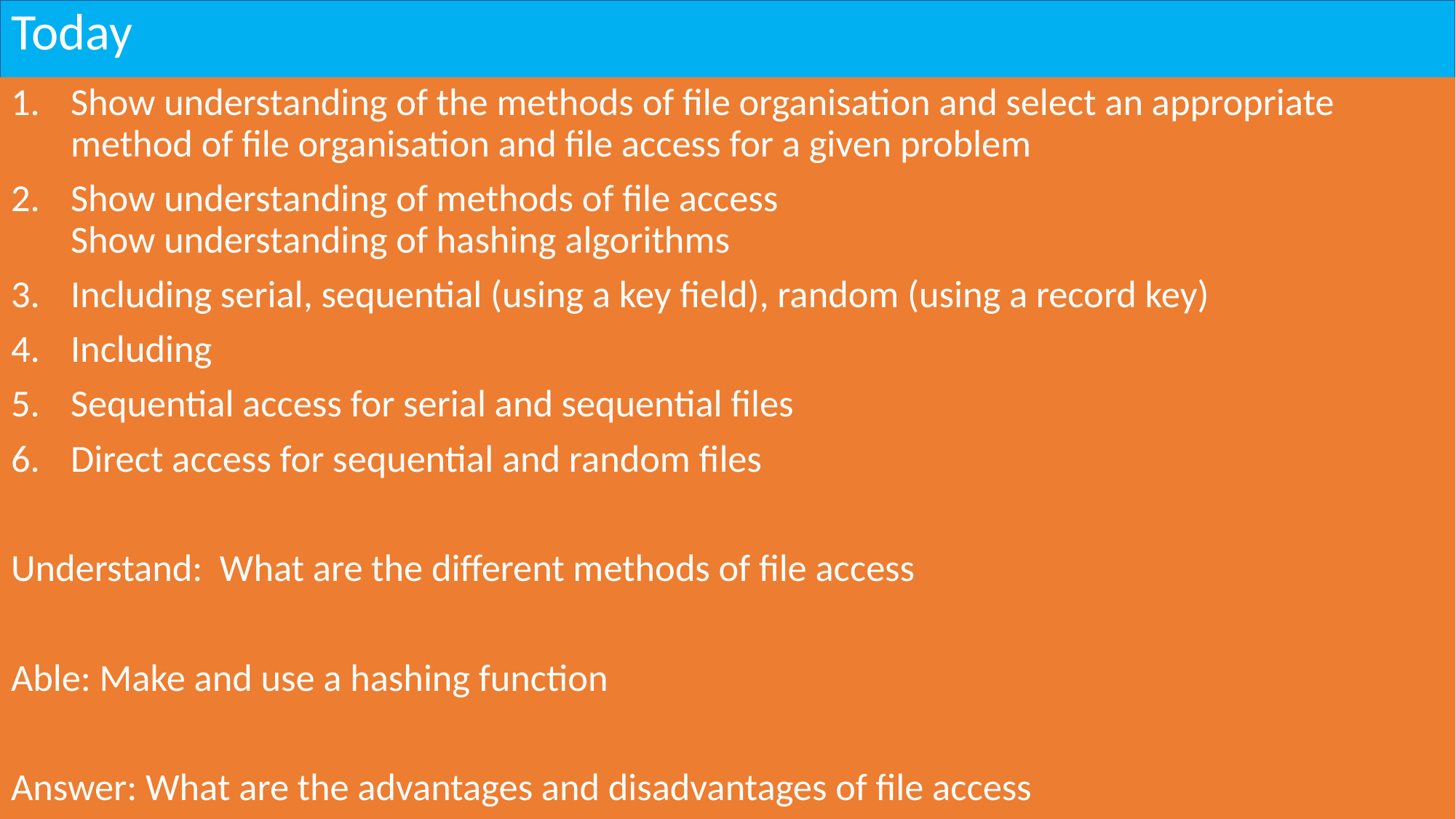

# Today
Show understanding of the methods of file organisation and select an appropriate method of file organisation and file access for a given problem
Show understanding of methods of file access
Show understanding of hashing algorithms
Including serial, sequential (using a key field), random (using a record key)
Including
Sequential access for serial and sequential files
Direct access for sequential and random files

Understand:  What are the different methods of file access

Able: Make and use a hashing function

Answer: What are the advantages and disadvantages of file access